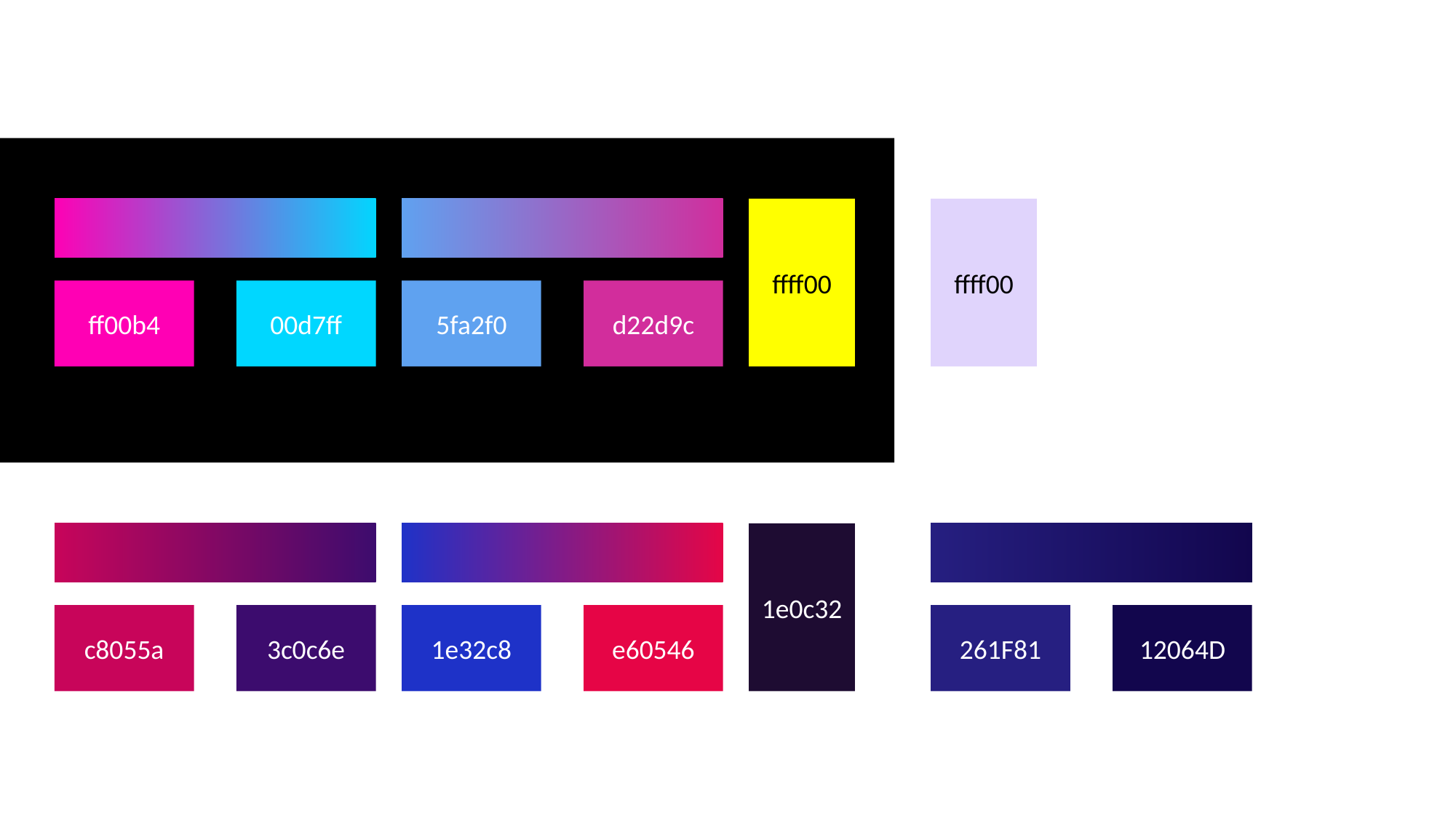

ffff00
ffff00
ff00b4
00d7ff
5fa2f0
d22d9c

1e0c32

261F81
c8055a
3c0c6e
1e32c8
e60546
12064D